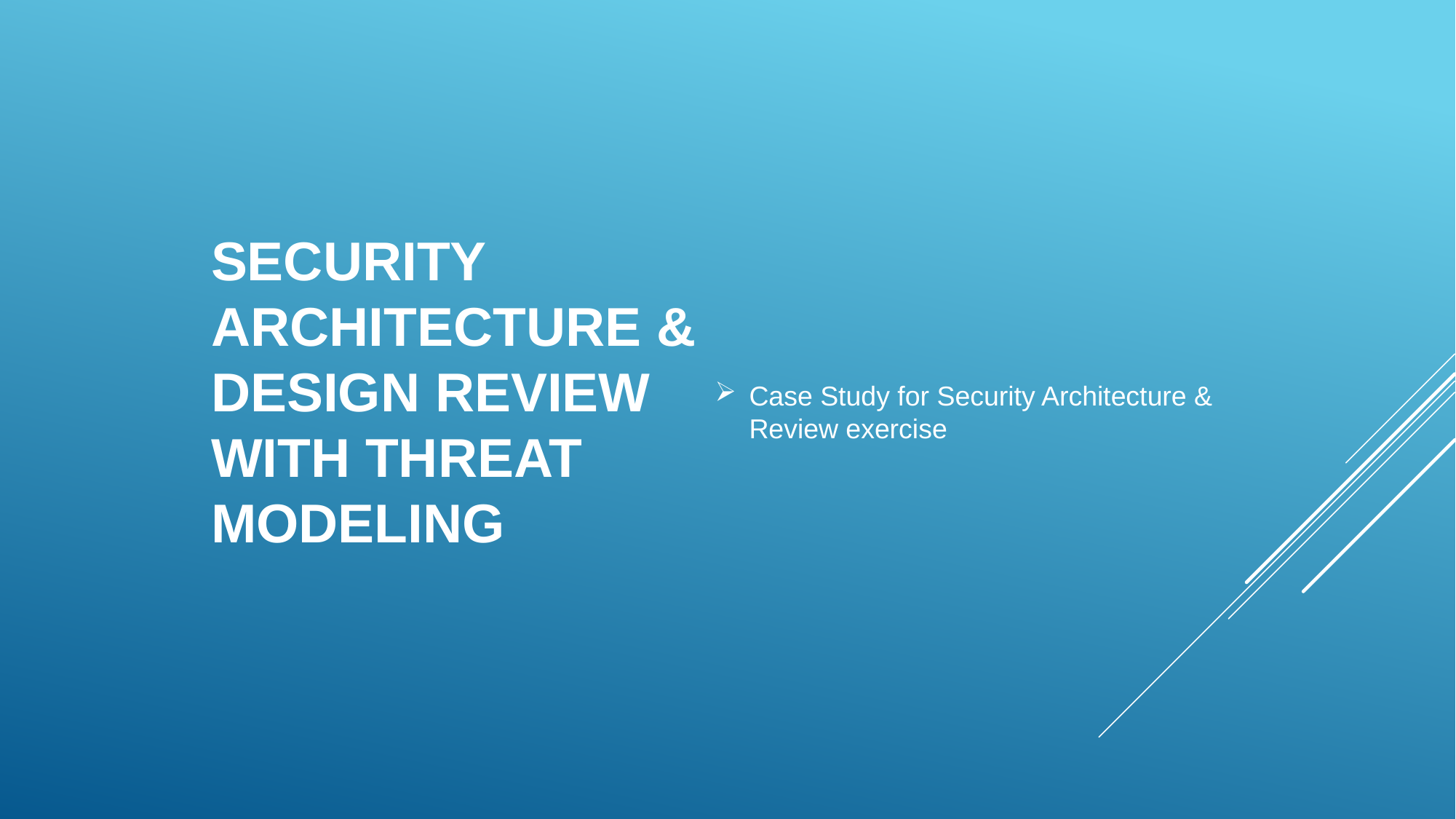

Security Architecture & Design Review with Threat Modeling
Case Study for Security Architecture & Review exercise